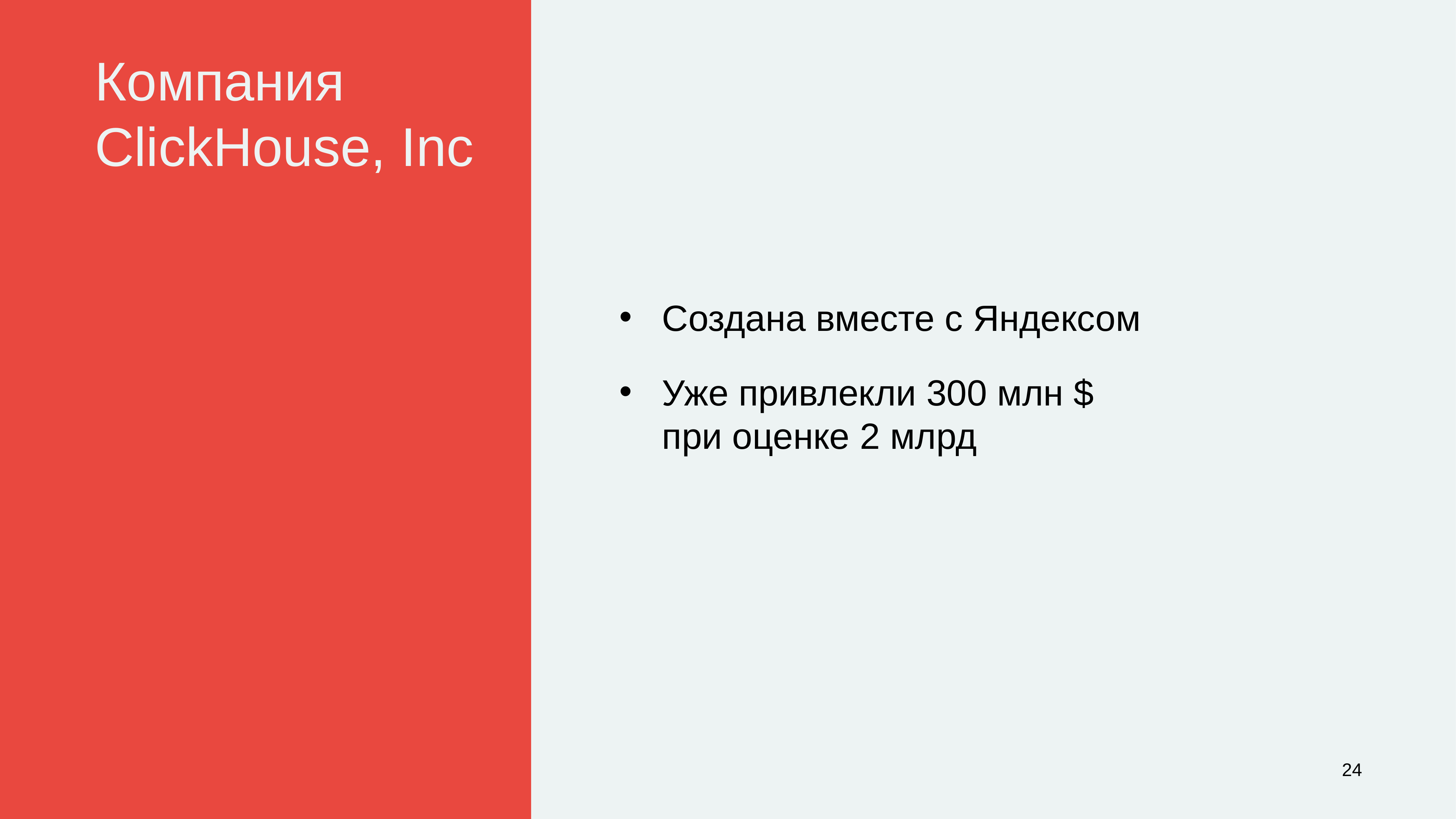

# Компания ClickHouse, Inc
Создана вместе с Яндексом

Уже привлекли 300 млн $
при оценке 2 млрд
24